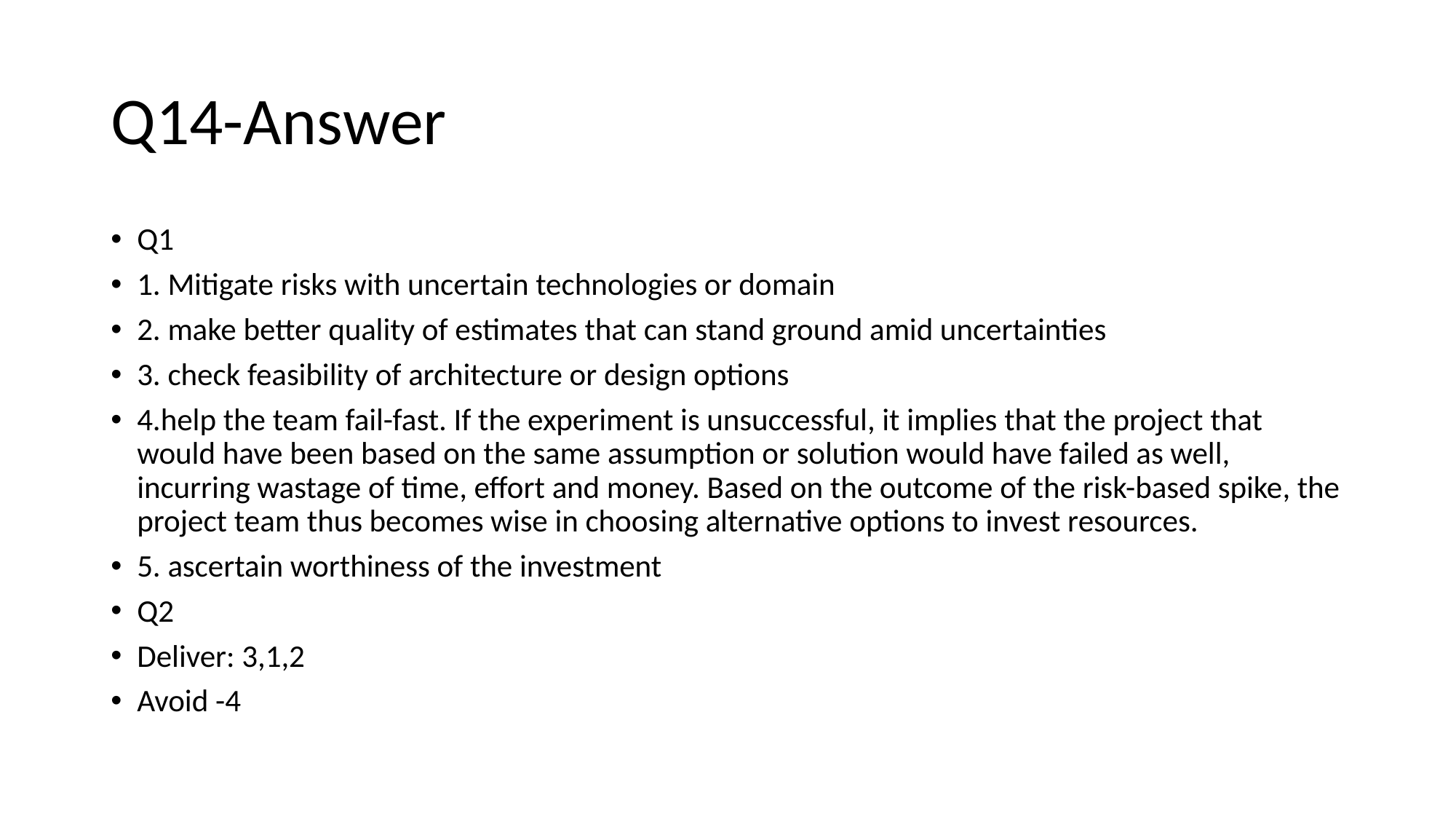

# Q14-Answer
Q1
1. Mitigate risks with uncertain technologies or domain
2. make better quality of estimates that can stand ground amid uncertainties
3. check feasibility of architecture or design options
4.help the team fail-fast. If the experiment is unsuccessful, it implies that the project that would have been based on the same assumption or solution would have failed as well, incurring wastage of time, effort and money. Based on the outcome of the risk-based spike, the project team thus becomes wise in choosing alternative options to invest resources.
5. ascertain worthiness of the investment
Q2
Deliver: 3,1,2
Avoid -4